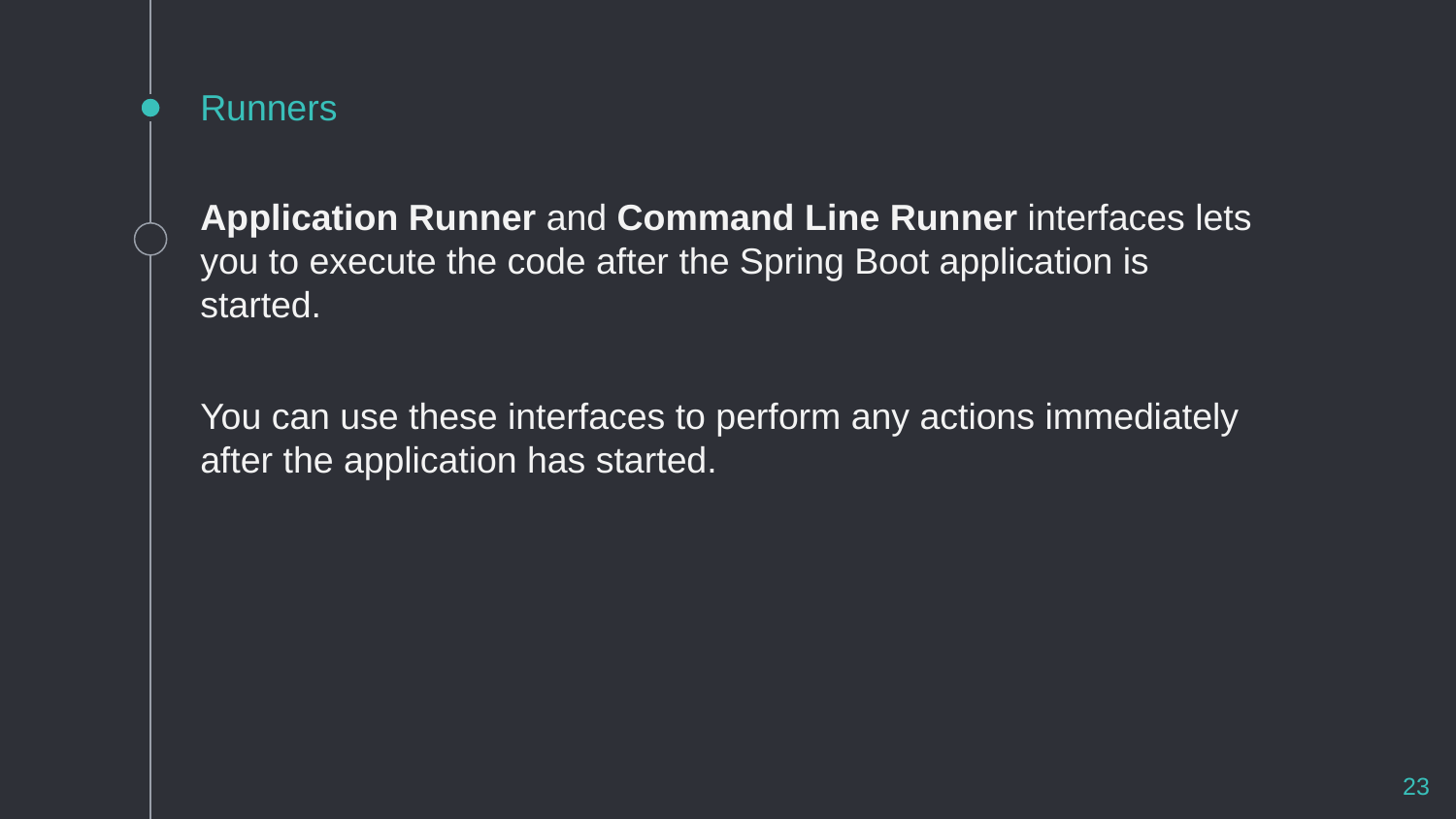

# Runners
Application Runner and Command Line Runner interfaces lets you to execute the code after the Spring Boot application is started.

You can use these interfaces to perform any actions immediately after the application has started.
23